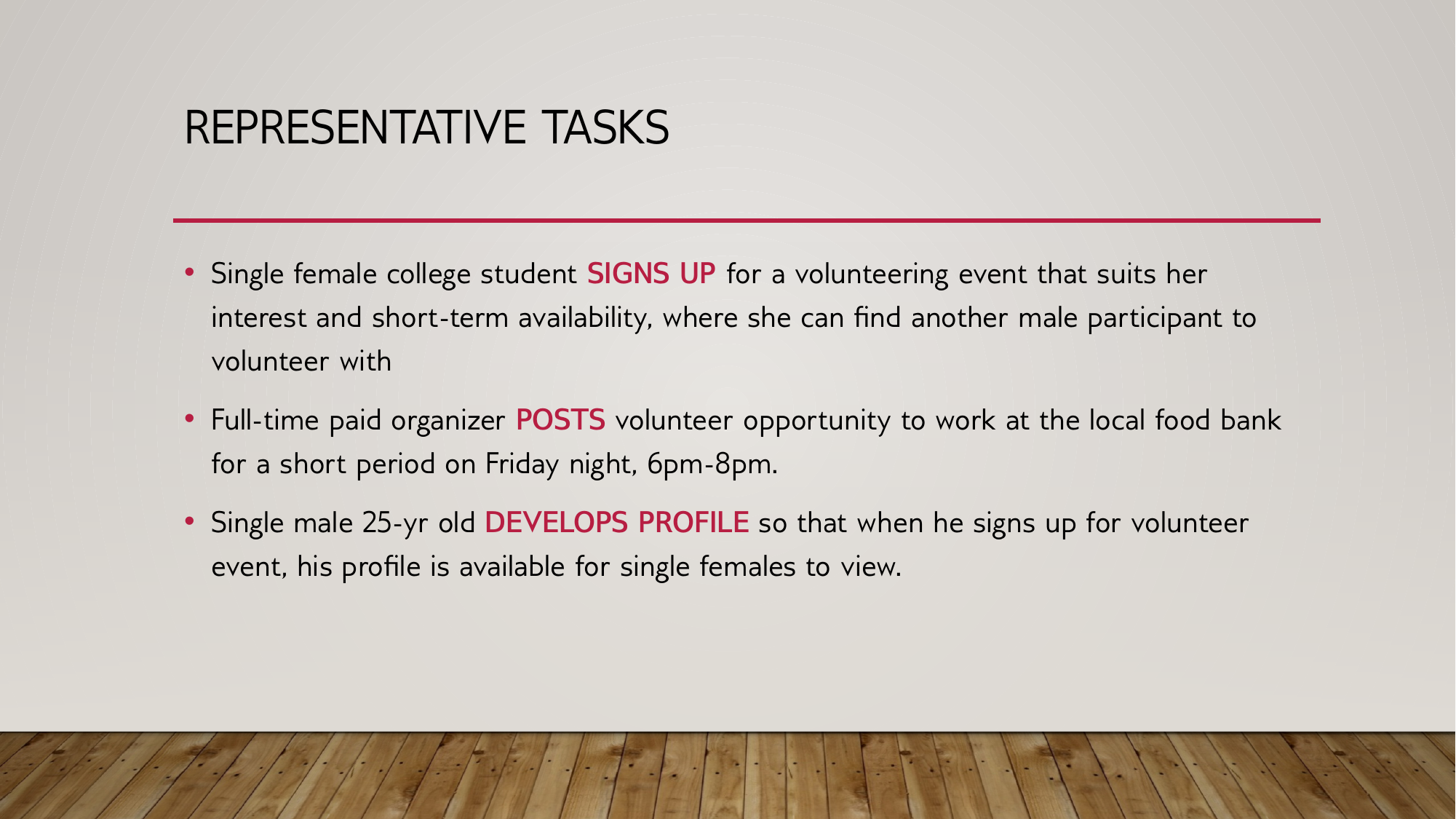

# Representative tasks
Single female college student SIGNS UP for a volunteering event that suits her interest and short-term availability, where she can find another male participant to volunteer with
Full-time paid organizer POSTS volunteer opportunity to work at the local food bank for a short period on Friday night, 6pm-8pm.
Single male 25-yr old DEVELOPS PROFILE so that when he signs up for volunteer event, his profile is available for single females to view.